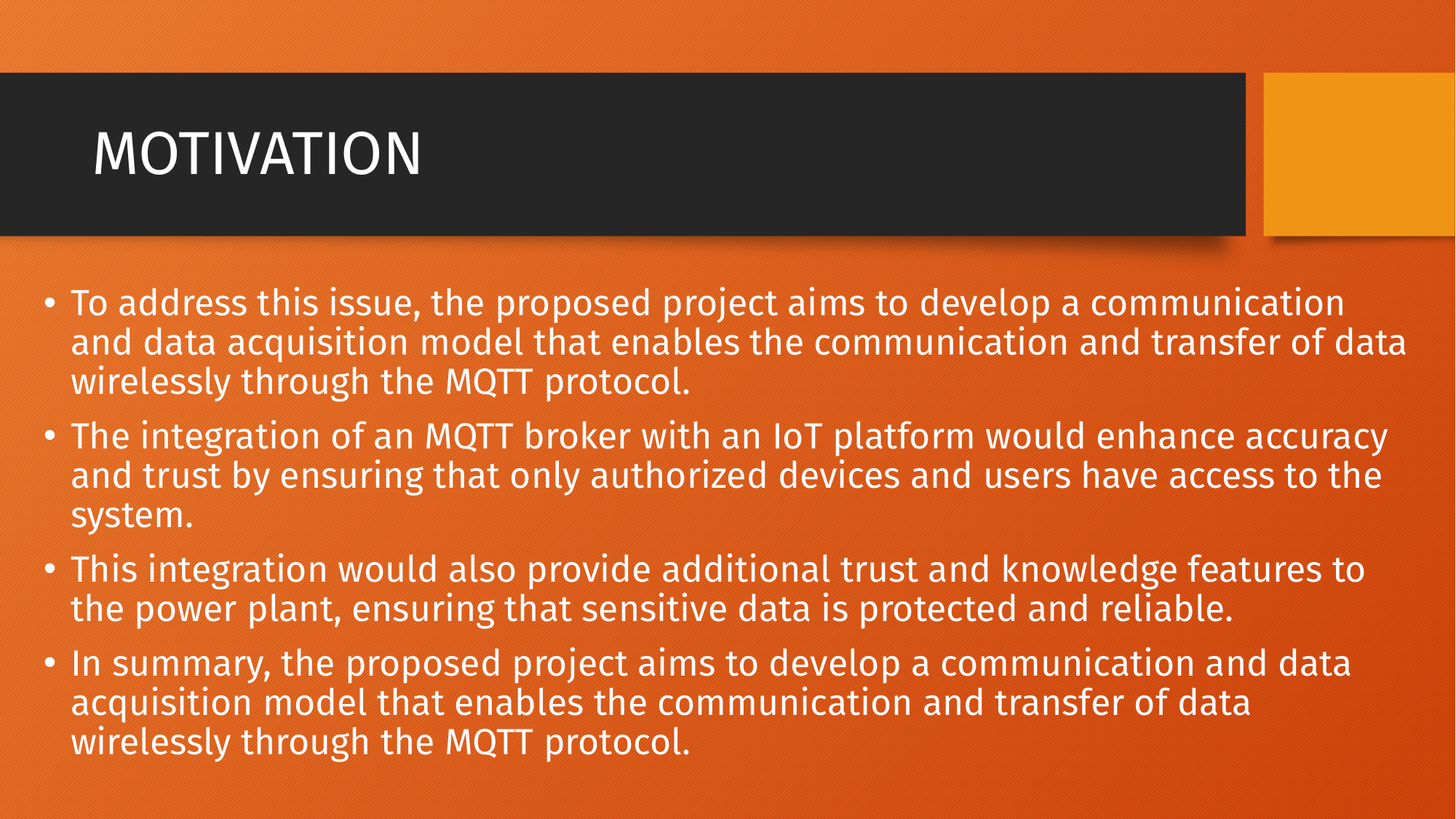

# MOTIVATION
To address this issue, the proposed project aims to develop a communication and data acquisition model that enables the communication and transfer of data wirelessly through the MQTT protocol.
The integration of an MQTT broker with an IoT platform would enhance accuracy and trust by ensuring that only authorized devices and users have access to the system.
This integration would also provide additional trust and knowledge features to the power plant, ensuring that sensitive data is protected and reliable.
In summary, the proposed project aims to develop a communication and data acquisition model that enables the communication and transfer of data wirelessly through the MQTT protocol.